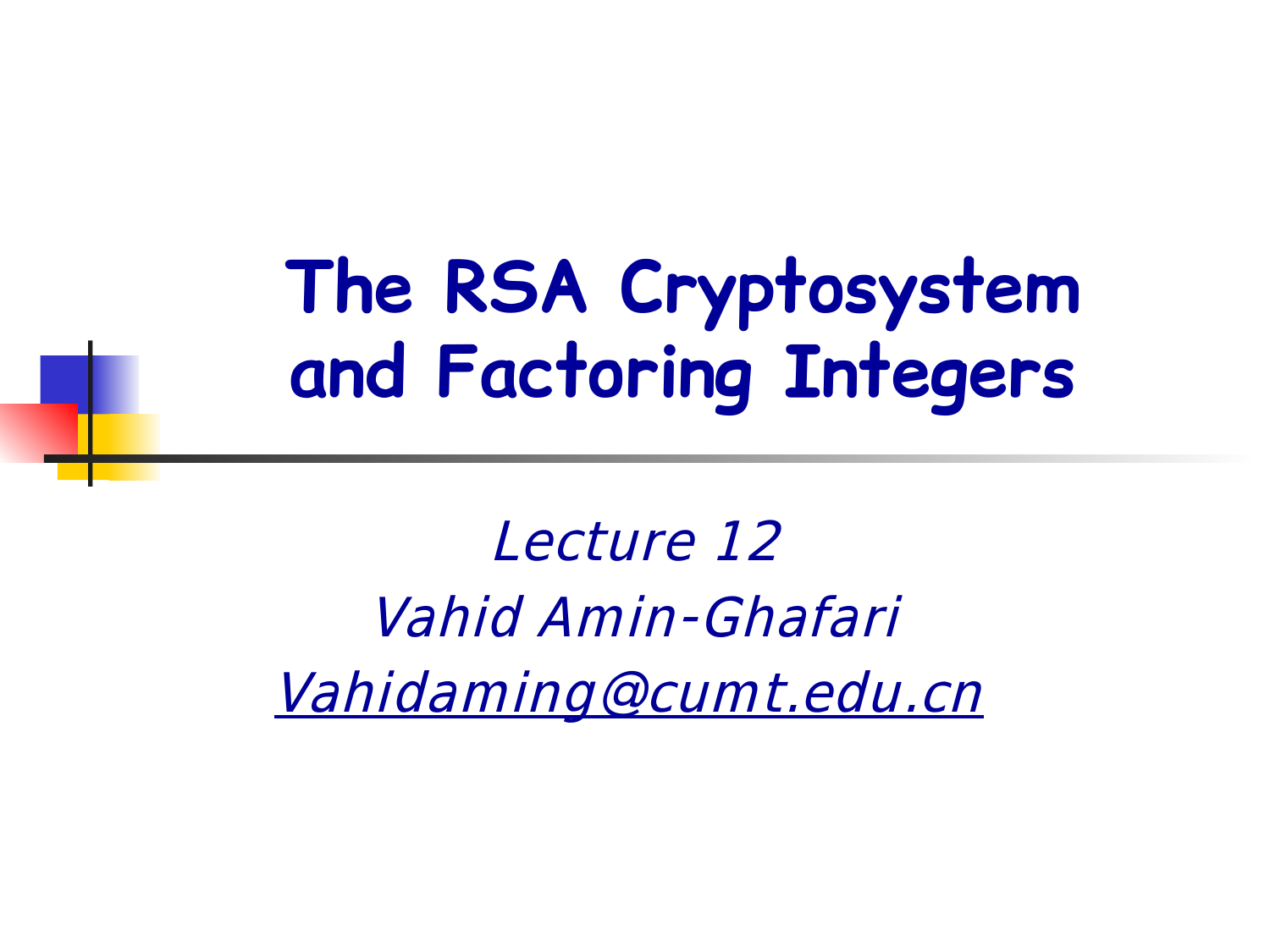

The RSA Cryptosystem
and Factoring Integers
Lecture 12
Vahid Amin-Ghafari
Vahidaming@cumt.edu.cn